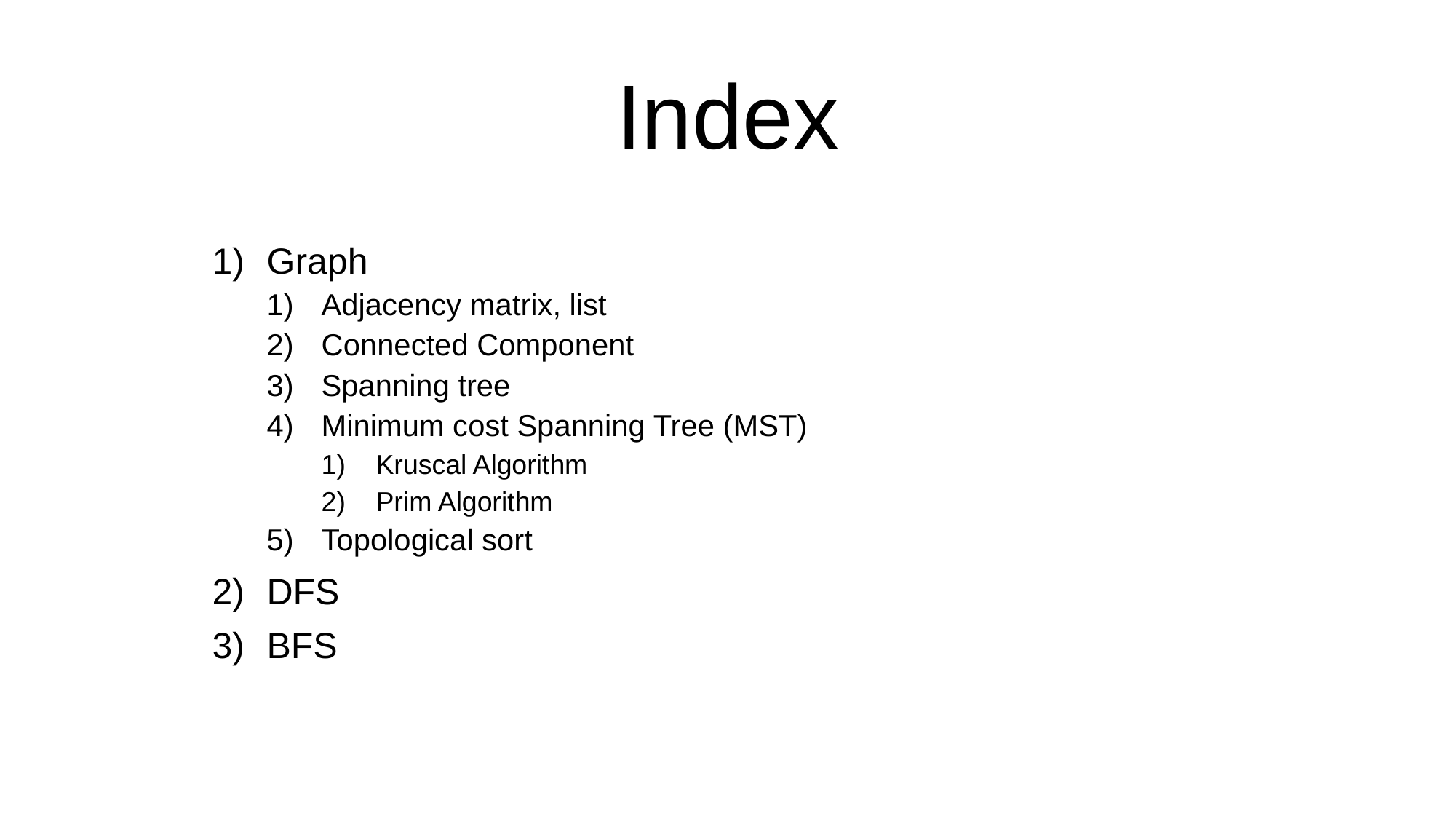

# Index
Graph
Adjacency matrix, list
Connected Component
Spanning tree
Minimum cost Spanning Tree (MST)
Kruscal Algorithm
Prim Algorithm
Topological sort
DFS
BFS